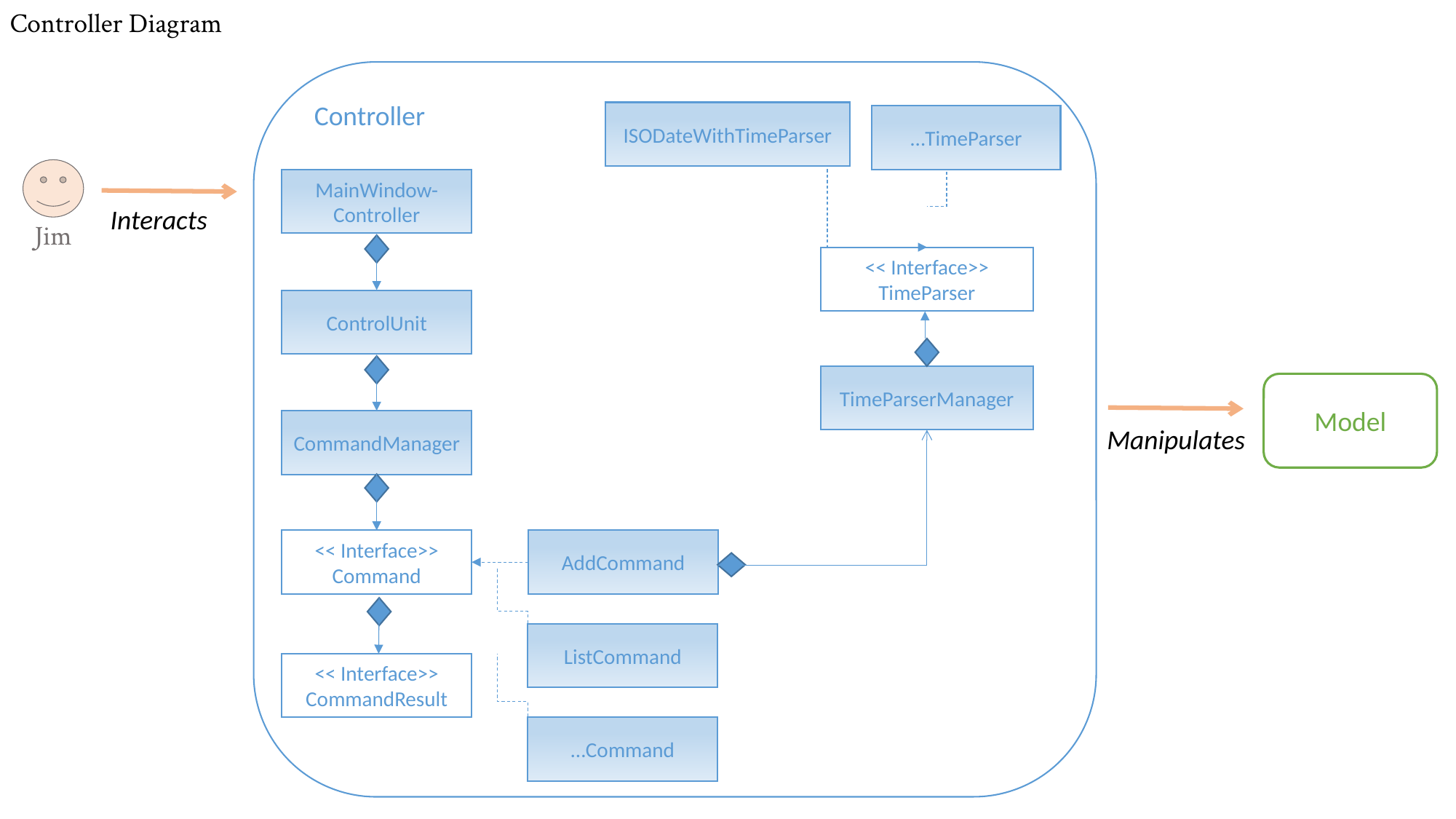

Controller Diagram

Controller
ISODateWithTimeParser
…TimeParser

Jim
MainWindow-Controller
Interacts

<< Interface>>
TimeParser
ControlUnit

TimeParserManager
Model
CommandManager
Manipulates

<< Interface>>
Command
AddCommand

ListCommand
<< Interface>>
CommandResult
…Command